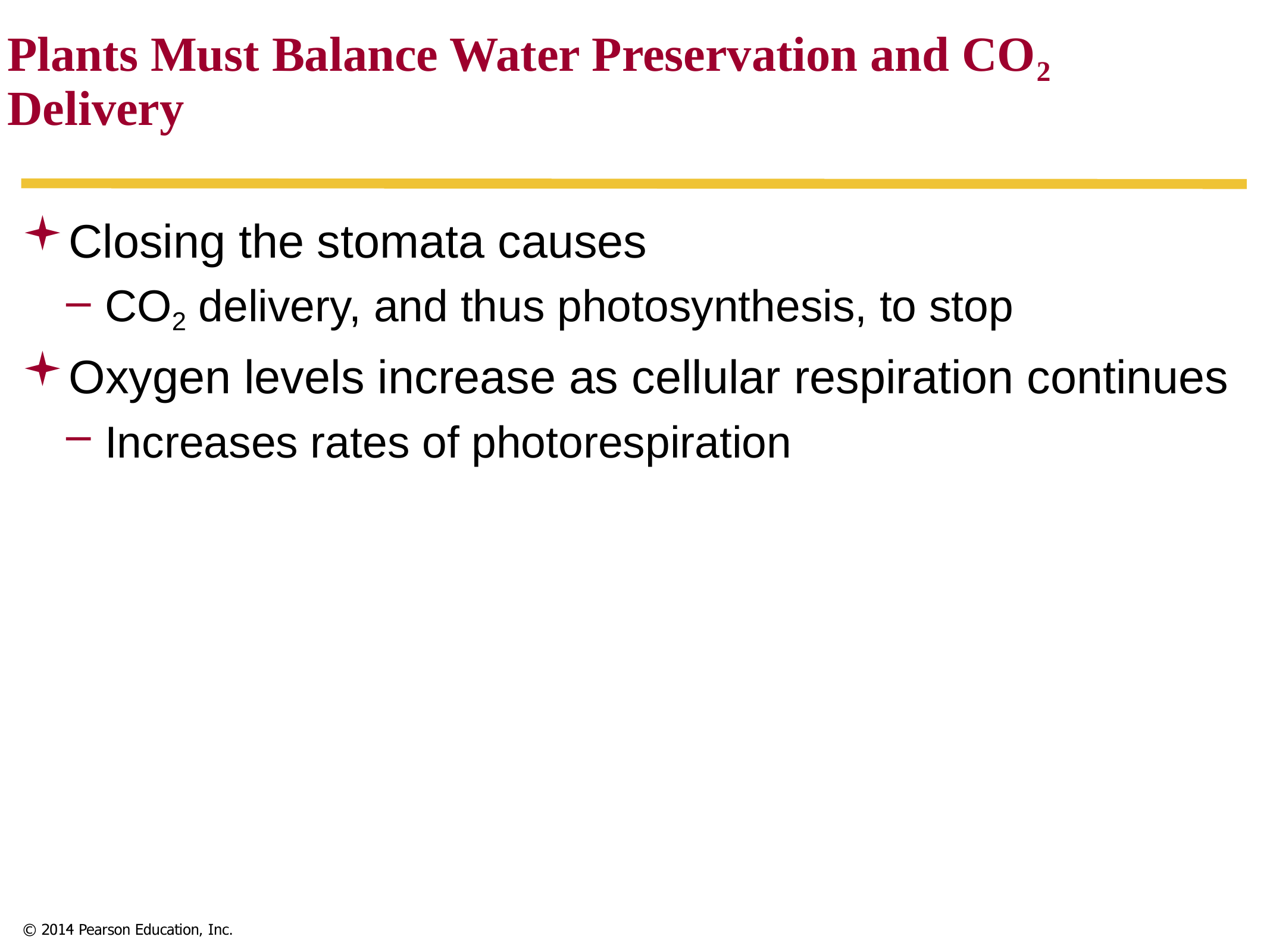

Plants Must Balance Water Preservation and CO2 Delivery

Closing the stomata causes
CO2 delivery, and thus photosynthesis, to stop
Oxygen levels increase as cellular respiration continues
Increases rates of photorespiration